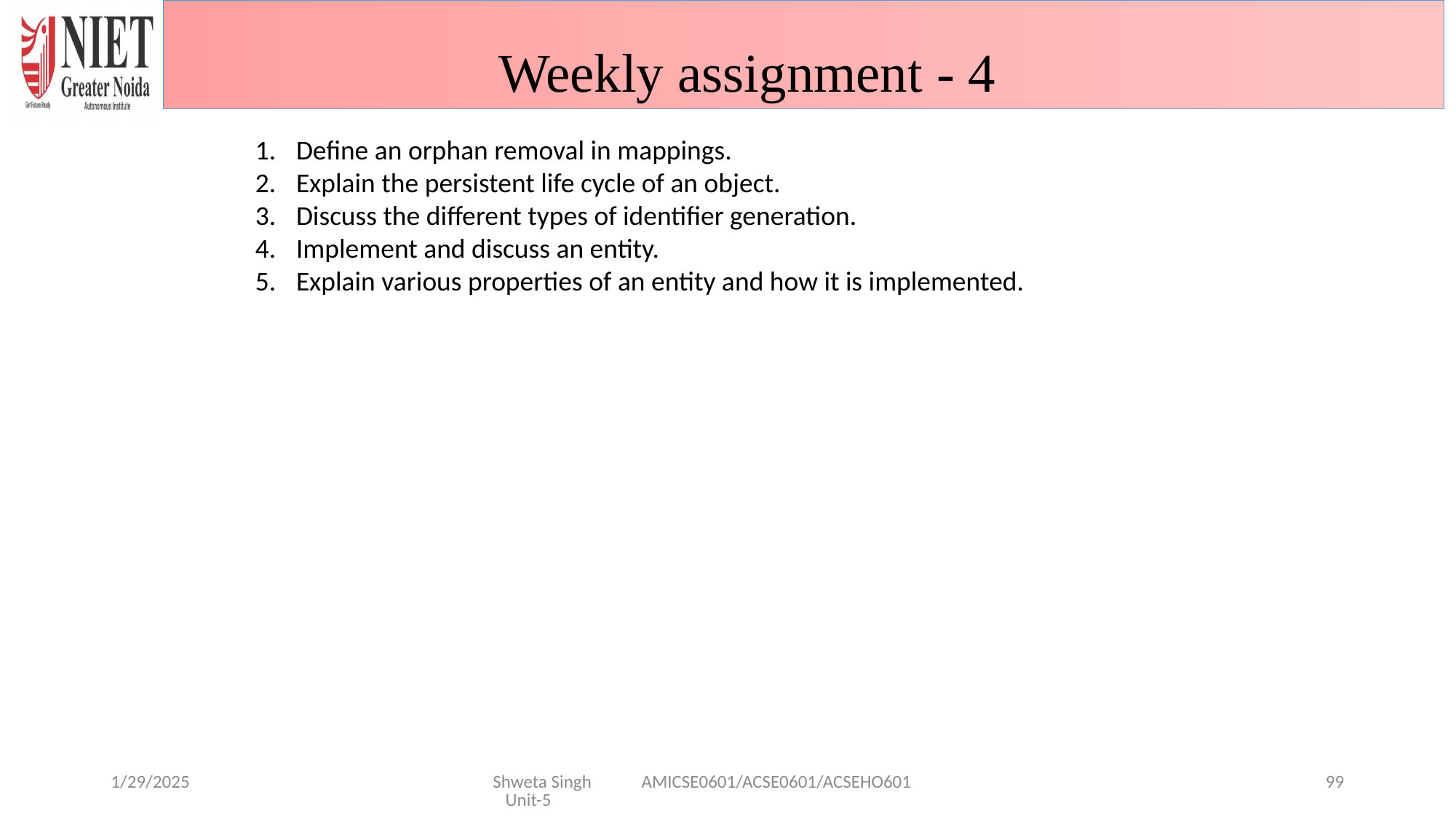

Weekly assignment - 4
Define an orphan removal in mappings.
Explain the persistent life cycle of an object.
Discuss the different types of identifier generation.
Implement and discuss an entity.
Explain various properties of an entity and how it is implemented.

1/29/2025
Shweta Singh            AMICSE0601/ACSE0601/ACSEHO601               Unit-5
99